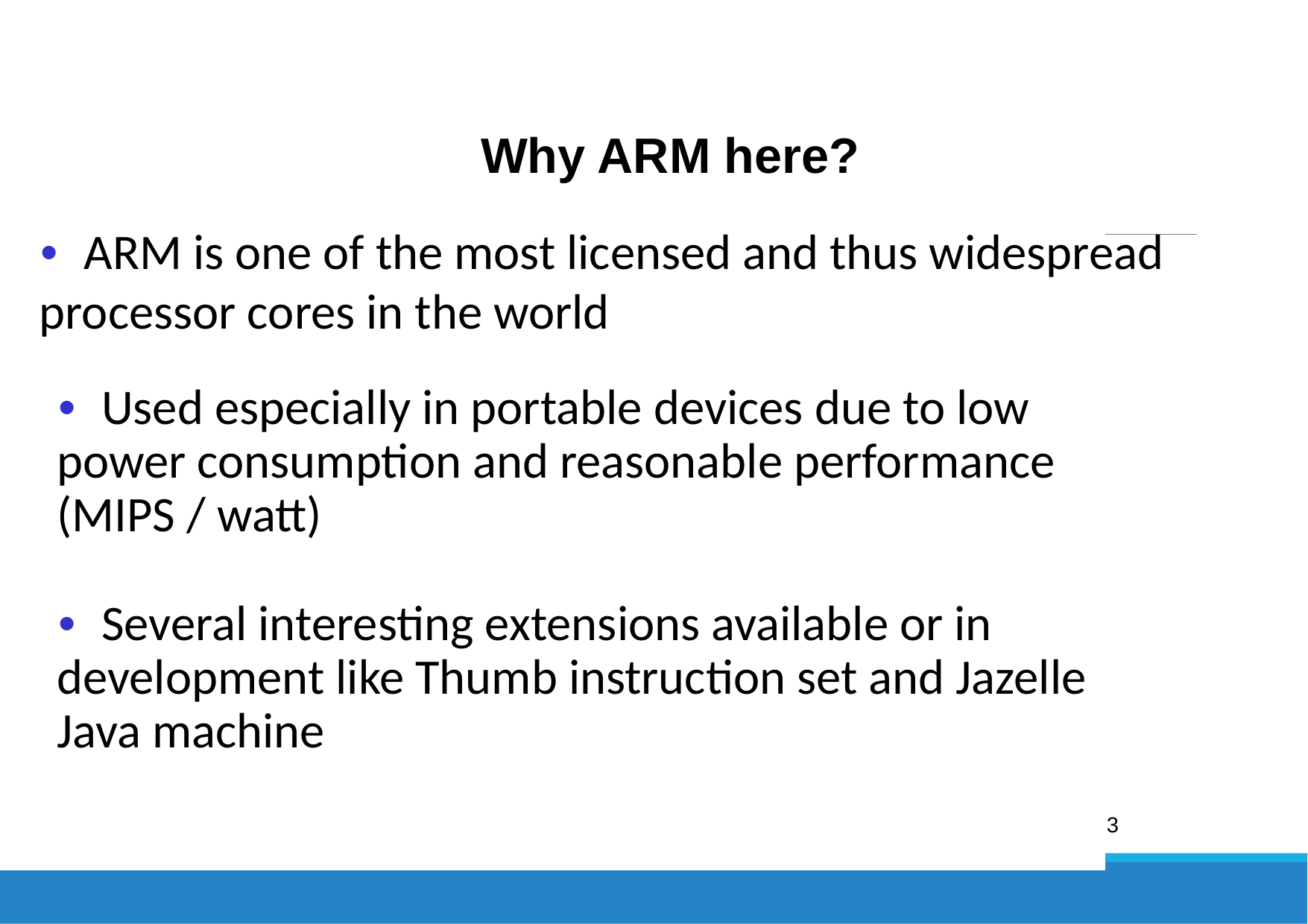

Why ARM here?
• ARM is one of the most licensed and thus widespread processor cores in the world
• Used especially in portable devices due to low power consumption and reasonable performance (MIPS / watt)
• Several interesting extensions available or in development like Thumb instruction set and Jazelle Java machine
3